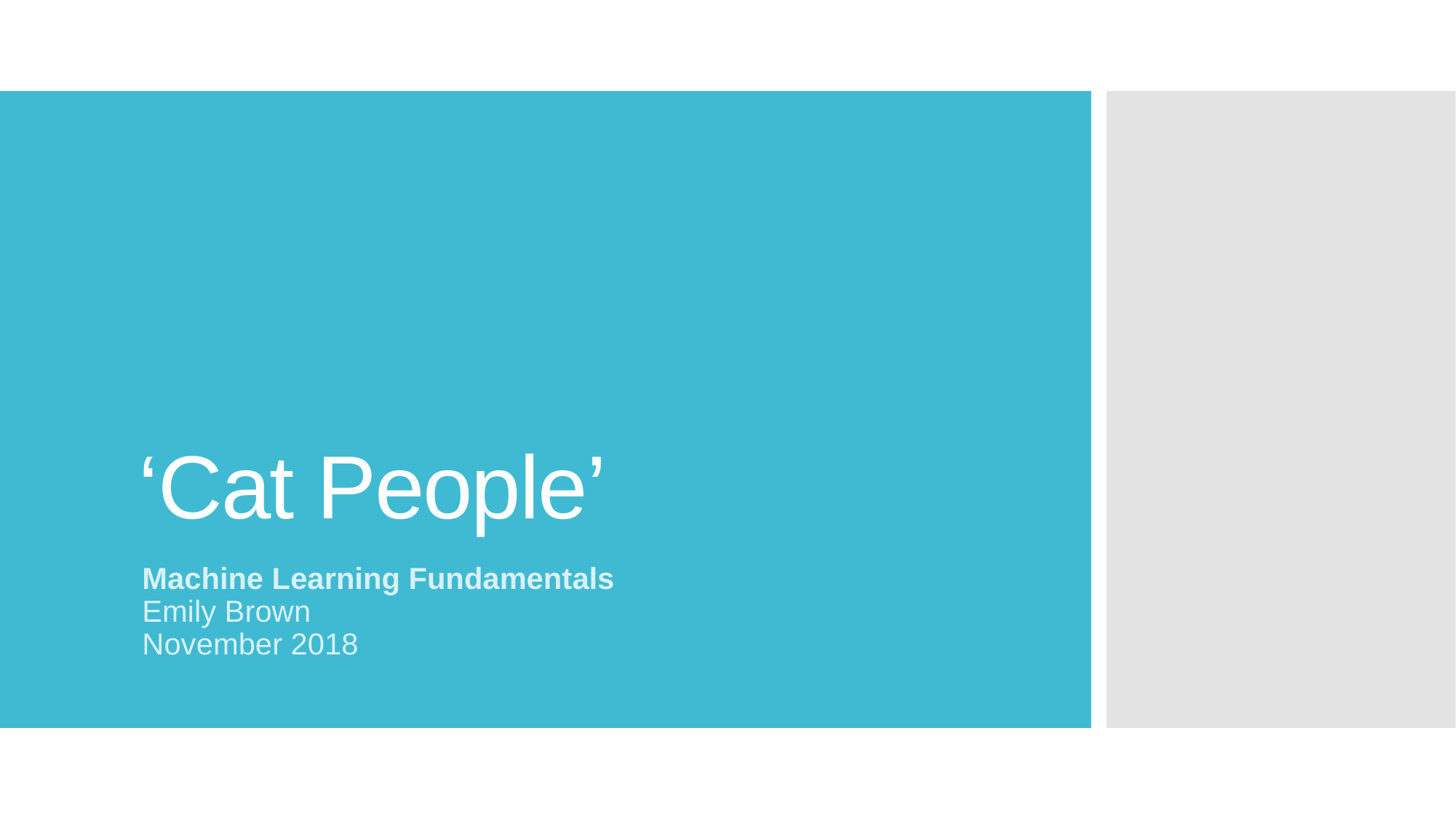

# ‘Cat People’
Machine Learning Fundamentals
Emily Brown
November 2018